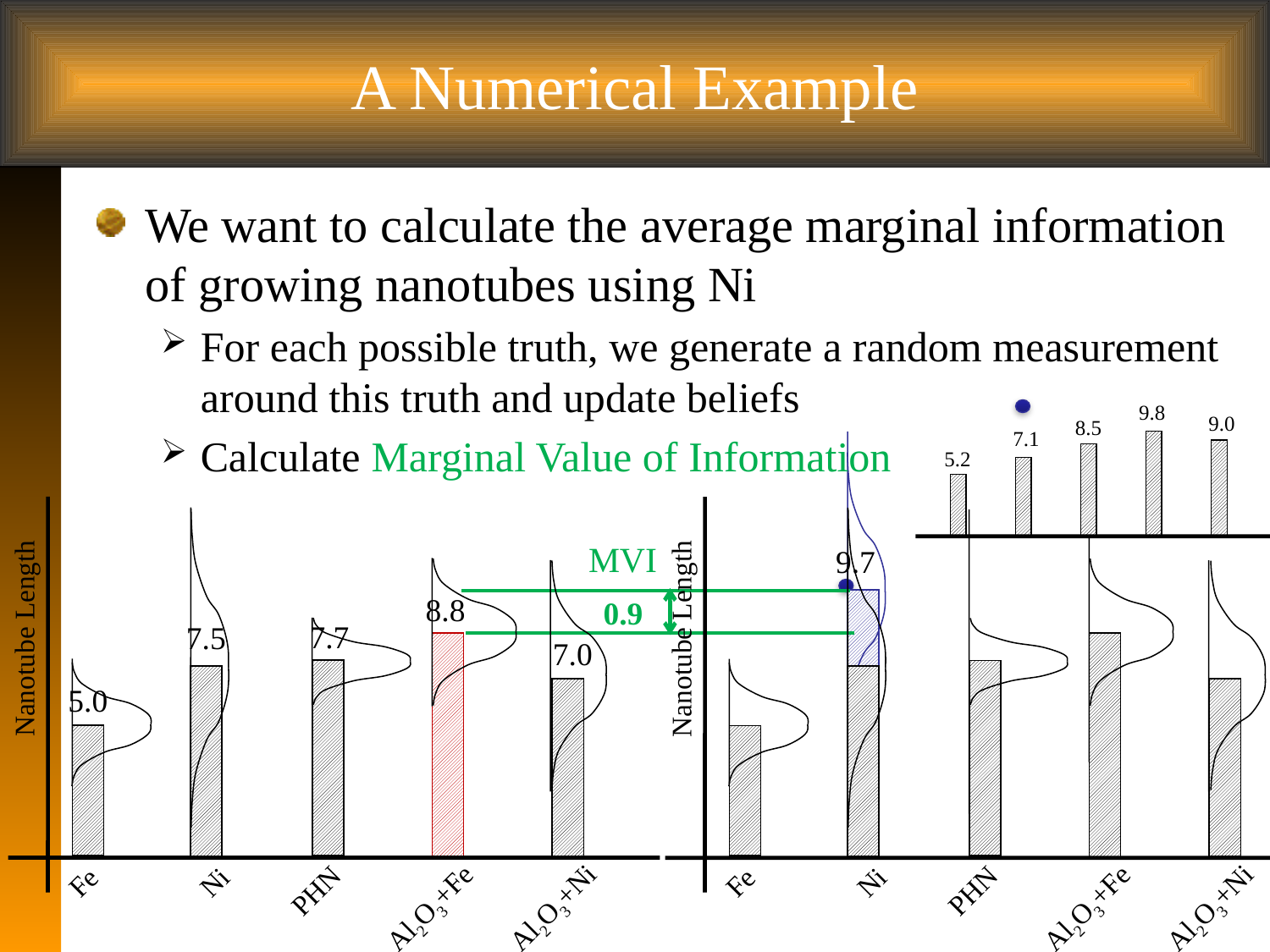

# A Numerical Example
We want to calculate the average marginal information of growing nanotubes using Ni
For each possible truth, we generate a random measurement around this truth and update beliefs
Calculate Marginal Value of Information

9.8
9.0
8.5
7.1

5.2

9.7
Nanotube Length

Fe
Ni
PHN
Al2O3+Fe
Al2O3+Ni

8.8
7.7
7.5
7.0
5.0

Fe
Ni
PHN
Al2O3+Fe
Al2O3+Ni
Nanotube Length

MVI
0.9
 7